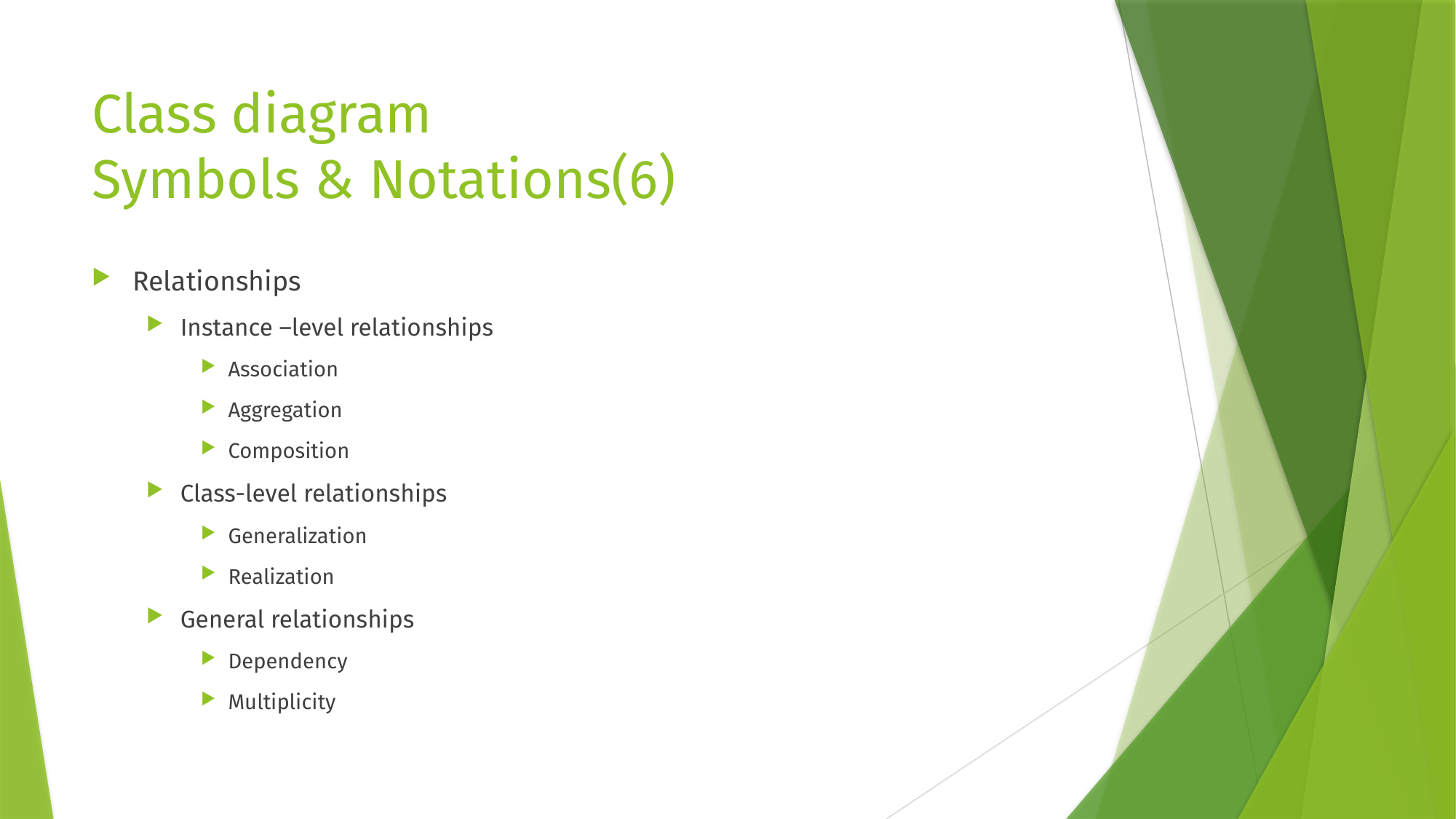

# Class diagram                                         Symbols & Notations(6)
Relationships
Instance –level relationships
Association
Aggregation
Composition
Class-level relationships
Generalization
Realization
General relationships
Dependency
Multiplicity